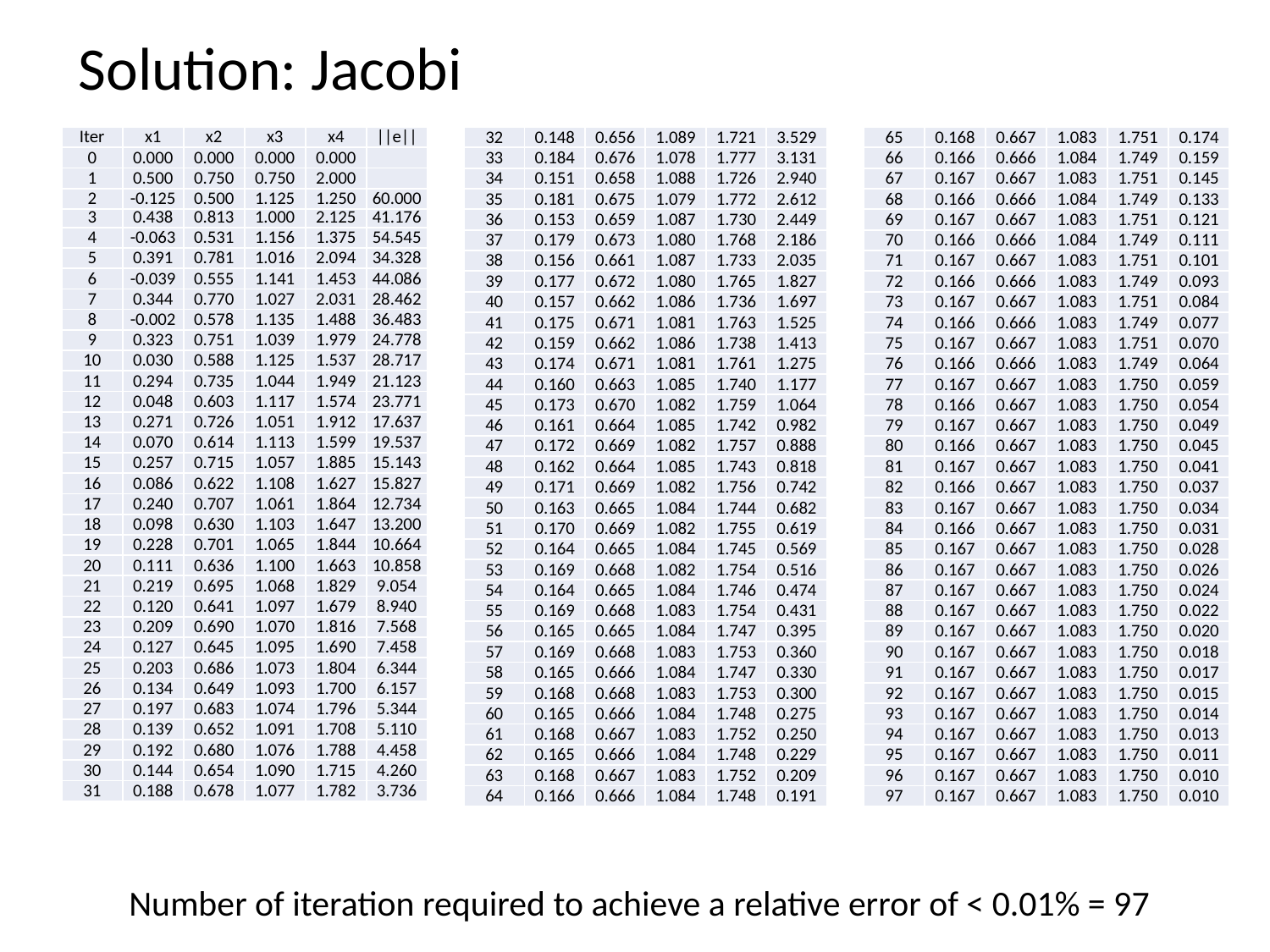

# Solution: Jacobi
| Iter | x1 | x2 | x3 | x4 | ||e|| |
| --- | --- | --- | --- | --- | --- |
| 0 | 0.000 | 0.000 | 0.000 | 0.000 |  |
| 1 | 0.500 | 0.750 | 0.750 | 2.000 |  |
| 2 | -0.125 | 0.500 | 1.125 | 1.250 | 60.000 |
| 3 | 0.438 | 0.813 | 1.000 | 2.125 | 41.176 |
| 4 | -0.063 | 0.531 | 1.156 | 1.375 | 54.545 |
| 5 | 0.391 | 0.781 | 1.016 | 2.094 | 34.328 |
| 6 | -0.039 | 0.555 | 1.141 | 1.453 | 44.086 |
| 7 | 0.344 | 0.770 | 1.027 | 2.031 | 28.462 |
| 8 | -0.002 | 0.578 | 1.135 | 1.488 | 36.483 |
| 9 | 0.323 | 0.751 | 1.039 | 1.979 | 24.778 |
| 10 | 0.030 | 0.588 | 1.125 | 1.537 | 28.717 |
| 11 | 0.294 | 0.735 | 1.044 | 1.949 | 21.123 |
| 12 | 0.048 | 0.603 | 1.117 | 1.574 | 23.771 |
| 13 | 0.271 | 0.726 | 1.051 | 1.912 | 17.637 |
| 14 | 0.070 | 0.614 | 1.113 | 1.599 | 19.537 |
| 15 | 0.257 | 0.715 | 1.057 | 1.885 | 15.143 |
| 16 | 0.086 | 0.622 | 1.108 | 1.627 | 15.827 |
| 17 | 0.240 | 0.707 | 1.061 | 1.864 | 12.734 |
| 18 | 0.098 | 0.630 | 1.103 | 1.647 | 13.200 |
| 19 | 0.228 | 0.701 | 1.065 | 1.844 | 10.664 |
| 20 | 0.111 | 0.636 | 1.100 | 1.663 | 10.858 |
| 21 | 0.219 | 0.695 | 1.068 | 1.829 | 9.054 |
| 22 | 0.120 | 0.641 | 1.097 | 1.679 | 8.940 |
| 23 | 0.209 | 0.690 | 1.070 | 1.816 | 7.568 |
| 24 | 0.127 | 0.645 | 1.095 | 1.690 | 7.458 |
| 25 | 0.203 | 0.686 | 1.073 | 1.804 | 6.344 |
| 26 | 0.134 | 0.649 | 1.093 | 1.700 | 6.157 |
| 27 | 0.197 | 0.683 | 1.074 | 1.796 | 5.344 |
| 28 | 0.139 | 0.652 | 1.091 | 1.708 | 5.110 |
| 29 | 0.192 | 0.680 | 1.076 | 1.788 | 4.458 |
| 30 | 0.144 | 0.654 | 1.090 | 1.715 | 4.260 |
| 31 | 0.188 | 0.678 | 1.077 | 1.782 | 3.736 |
| 32 | 0.148 | 0.656 | 1.089 | 1.721 | 3.529 |
| --- | --- | --- | --- | --- | --- |
| 33 | 0.184 | 0.676 | 1.078 | 1.777 | 3.131 |
| 34 | 0.151 | 0.658 | 1.088 | 1.726 | 2.940 |
| 35 | 0.181 | 0.675 | 1.079 | 1.772 | 2.612 |
| 36 | 0.153 | 0.659 | 1.087 | 1.730 | 2.449 |
| 37 | 0.179 | 0.673 | 1.080 | 1.768 | 2.186 |
| 38 | 0.156 | 0.661 | 1.087 | 1.733 | 2.035 |
| 39 | 0.177 | 0.672 | 1.080 | 1.765 | 1.827 |
| 40 | 0.157 | 0.662 | 1.086 | 1.736 | 1.697 |
| 41 | 0.175 | 0.671 | 1.081 | 1.763 | 1.525 |
| 42 | 0.159 | 0.662 | 1.086 | 1.738 | 1.413 |
| 43 | 0.174 | 0.671 | 1.081 | 1.761 | 1.275 |
| 44 | 0.160 | 0.663 | 1.085 | 1.740 | 1.177 |
| 45 | 0.173 | 0.670 | 1.082 | 1.759 | 1.064 |
| 46 | 0.161 | 0.664 | 1.085 | 1.742 | 0.982 |
| 47 | 0.172 | 0.669 | 1.082 | 1.757 | 0.888 |
| 48 | 0.162 | 0.664 | 1.085 | 1.743 | 0.818 |
| 49 | 0.171 | 0.669 | 1.082 | 1.756 | 0.742 |
| 50 | 0.163 | 0.665 | 1.084 | 1.744 | 0.682 |
| 51 | 0.170 | 0.669 | 1.082 | 1.755 | 0.619 |
| 52 | 0.164 | 0.665 | 1.084 | 1.745 | 0.569 |
| 53 | 0.169 | 0.668 | 1.082 | 1.754 | 0.516 |
| 54 | 0.164 | 0.665 | 1.084 | 1.746 | 0.474 |
| 55 | 0.169 | 0.668 | 1.083 | 1.754 | 0.431 |
| 56 | 0.165 | 0.665 | 1.084 | 1.747 | 0.395 |
| 57 | 0.169 | 0.668 | 1.083 | 1.753 | 0.360 |
| 58 | 0.165 | 0.666 | 1.084 | 1.747 | 0.330 |
| 59 | 0.168 | 0.668 | 1.083 | 1.753 | 0.300 |
| 60 | 0.165 | 0.666 | 1.084 | 1.748 | 0.275 |
| 61 | 0.168 | 0.667 | 1.083 | 1.752 | 0.250 |
| 62 | 0.165 | 0.666 | 1.084 | 1.748 | 0.229 |
| 63 | 0.168 | 0.667 | 1.083 | 1.752 | 0.209 |
| 64 | 0.166 | 0.666 | 1.084 | 1.748 | 0.191 |
| 65 | 0.168 | 0.667 | 1.083 | 1.751 | 0.174 |
| --- | --- | --- | --- | --- | --- |
| 66 | 0.166 | 0.666 | 1.084 | 1.749 | 0.159 |
| 67 | 0.167 | 0.667 | 1.083 | 1.751 | 0.145 |
| 68 | 0.166 | 0.666 | 1.084 | 1.749 | 0.133 |
| 69 | 0.167 | 0.667 | 1.083 | 1.751 | 0.121 |
| 70 | 0.166 | 0.666 | 1.084 | 1.749 | 0.111 |
| 71 | 0.167 | 0.667 | 1.083 | 1.751 | 0.101 |
| 72 | 0.166 | 0.666 | 1.083 | 1.749 | 0.093 |
| 73 | 0.167 | 0.667 | 1.083 | 1.751 | 0.084 |
| 74 | 0.166 | 0.666 | 1.083 | 1.749 | 0.077 |
| 75 | 0.167 | 0.667 | 1.083 | 1.751 | 0.070 |
| 76 | 0.166 | 0.666 | 1.083 | 1.749 | 0.064 |
| 77 | 0.167 | 0.667 | 1.083 | 1.750 | 0.059 |
| 78 | 0.166 | 0.667 | 1.083 | 1.750 | 0.054 |
| 79 | 0.167 | 0.667 | 1.083 | 1.750 | 0.049 |
| 80 | 0.166 | 0.667 | 1.083 | 1.750 | 0.045 |
| 81 | 0.167 | 0.667 | 1.083 | 1.750 | 0.041 |
| 82 | 0.166 | 0.667 | 1.083 | 1.750 | 0.037 |
| 83 | 0.167 | 0.667 | 1.083 | 1.750 | 0.034 |
| 84 | 0.166 | 0.667 | 1.083 | 1.750 | 0.031 |
| 85 | 0.167 | 0.667 | 1.083 | 1.750 | 0.028 |
| 86 | 0.167 | 0.667 | 1.083 | 1.750 | 0.026 |
| 87 | 0.167 | 0.667 | 1.083 | 1.750 | 0.024 |
| 88 | 0.167 | 0.667 | 1.083 | 1.750 | 0.022 |
| 89 | 0.167 | 0.667 | 1.083 | 1.750 | 0.020 |
| 90 | 0.167 | 0.667 | 1.083 | 1.750 | 0.018 |
| 91 | 0.167 | 0.667 | 1.083 | 1.750 | 0.017 |
| 92 | 0.167 | 0.667 | 1.083 | 1.750 | 0.015 |
| 93 | 0.167 | 0.667 | 1.083 | 1.750 | 0.014 |
| 94 | 0.167 | 0.667 | 1.083 | 1.750 | 0.013 |
| 95 | 0.167 | 0.667 | 1.083 | 1.750 | 0.011 |
| 96 | 0.167 | 0.667 | 1.083 | 1.750 | 0.010 |
| 97 | 0.167 | 0.667 | 1.083 | 1.750 | 0.010 |
Number of iteration required to achieve a relative error of < 0.01% = 97